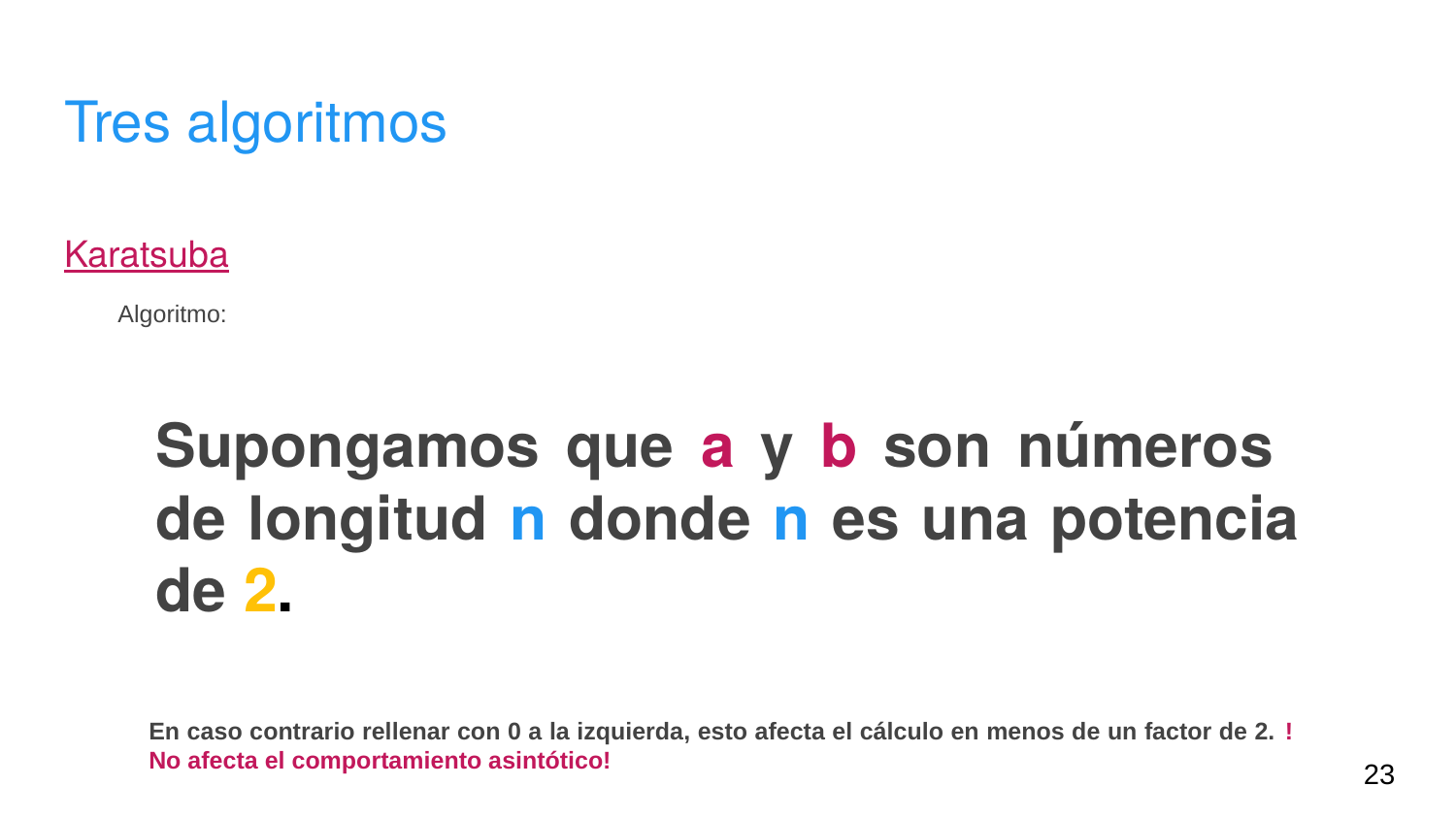

# Tres algoritmos
Karatsuba
Algoritmo:
Supongamos que a y b son números  de longitud n donde n es una potencia de 2.
En caso contrario rellenar con 0 a la izquierda, esto afecta el cálculo en menos de un factor de 2. !No afecta el comportamiento asintótico!
23